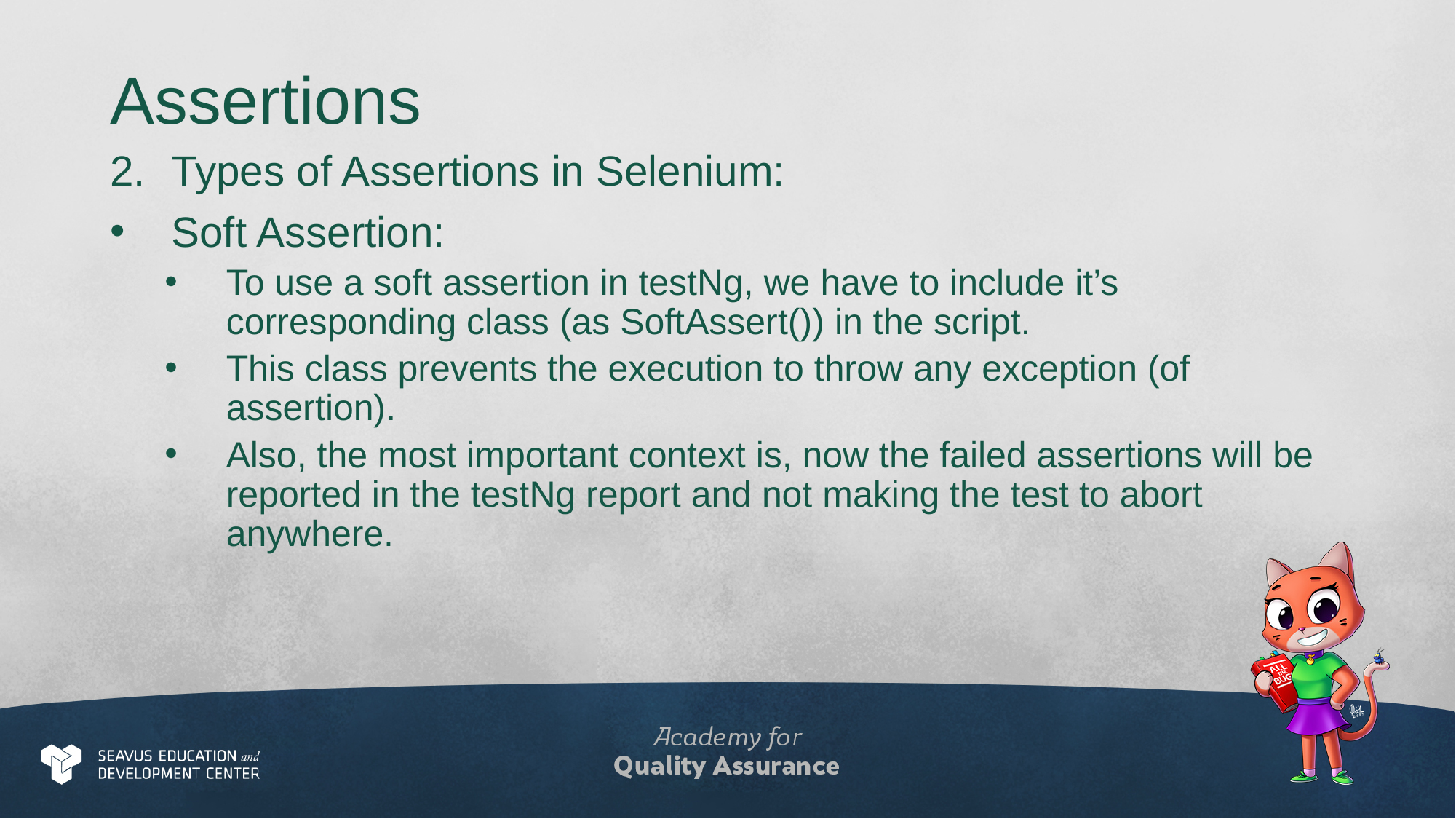

# Assertions
Types of Assertions in Selenium:
Soft Assertion:
To use a soft assertion in testNg, we have to include it’s corresponding class (as SoftAssert()) in the script.
This class prevents the execution to throw any exception (of assertion).
Also, the most important context is, now the failed assertions will be reported in the testNg report and not making the test to abort anywhere.